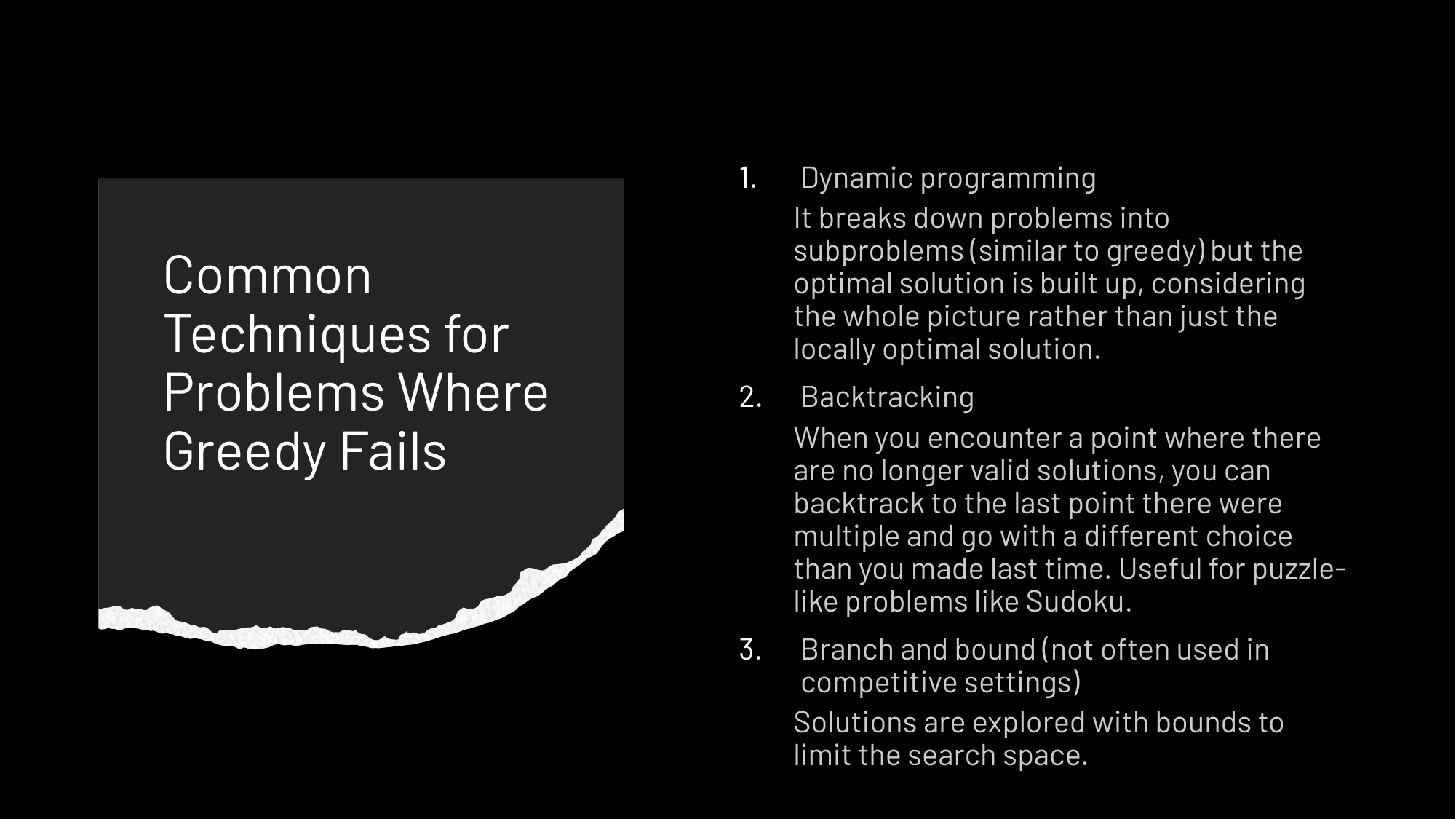

Dynamic programming
It breaks down problems into subproblems (similar to greedy) but the optimal solution is built up, considering the whole picture rather than just the locally optimal solution.
Backtracking
When you encounter a point where there are no longer valid solutions, you can backtrack to the last point there were multiple and go with a different choice than you made last time. Useful for puzzle-like problems like Sudoku.
Branch and bound (not often used in competitive settings)
Solutions are explored with bounds to limit the search space.

# Common Techniques for Problems Where Greedy Fails